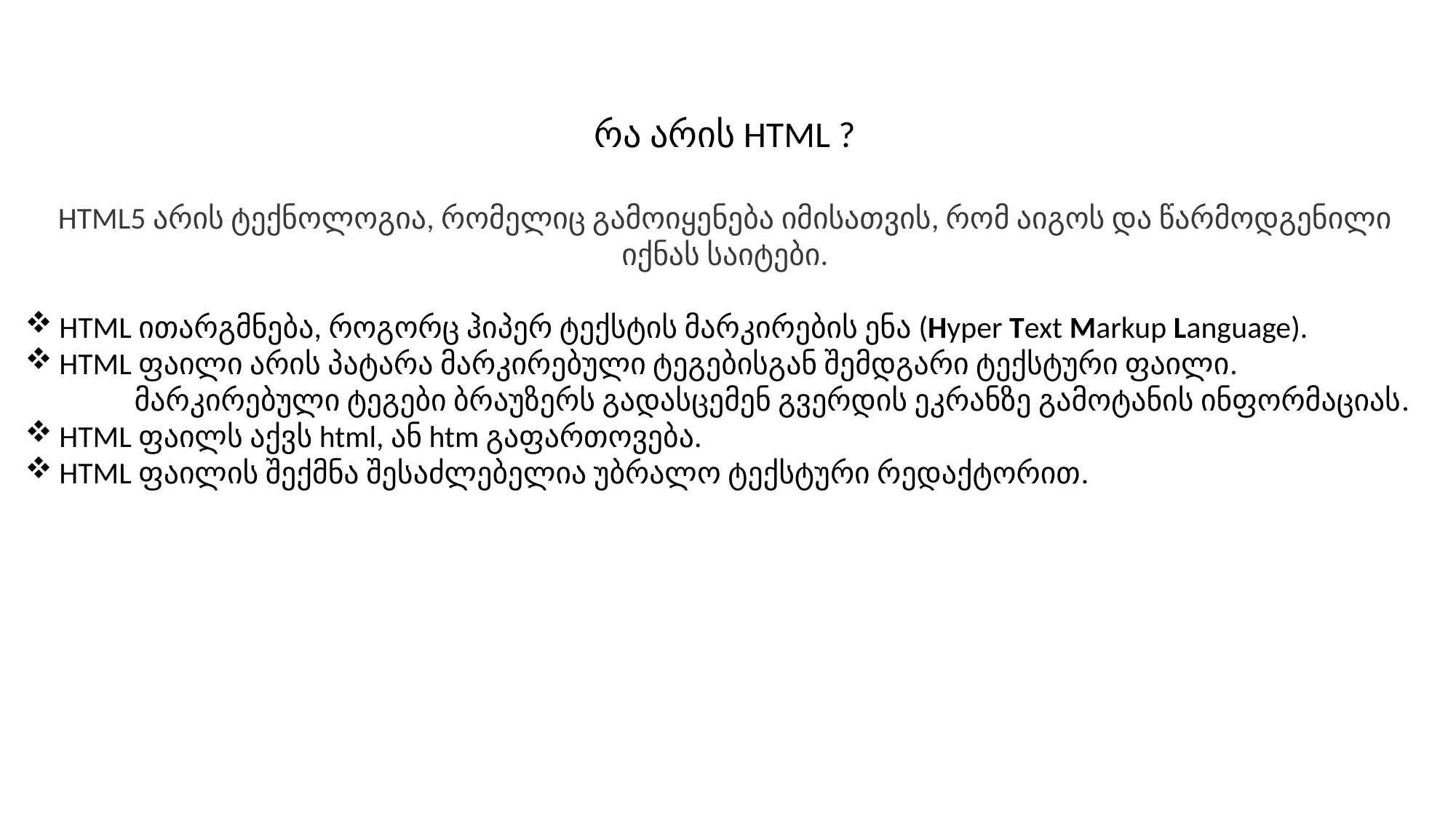

რა არის HTML ?

HTML5 არის ტექნოლოგია, რომელიც გამოიყენება იმისათვის, რომ აიგოს და წარმოდგენილი იქნას საიტები.

HTML ითარგმნება, როგორც ჰიპერ ტექსტის მარკირების ენა (Hyper Text Markup Language).
HTML ფაილი არის პატარა მარკირებული ტეგებისგან შემდგარი ტექსტური ფაილი.
	მარკირებული ტეგები ბრაუზერს გადასცემენ გვერდის ეკრანზე გამოტანის ინფორმაციას.
HTML ფაილს აქვს html, ან htm გაფართოვება.
HTML ფაილის შექმნა შესაძლებელია უბრალო ტექსტური რედაქტორით.